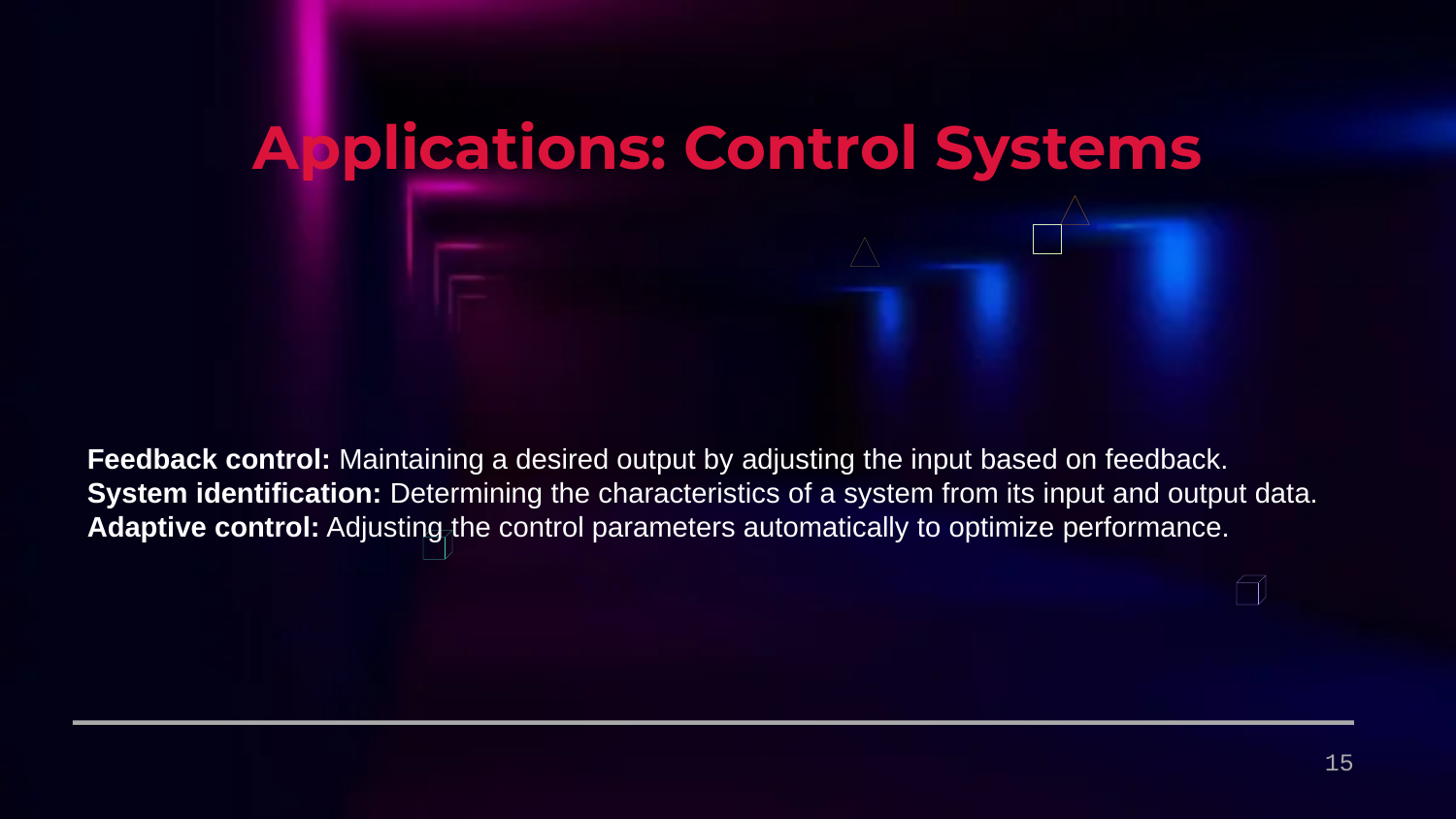

Applications: Control Systems

Feedback control: Maintaining a desired output by adjusting the input based on feedback.
System identification: Determining the characteristics of a system from its input and output data.
Adaptive control: Adjusting the control parameters automatically to optimize performance.

15